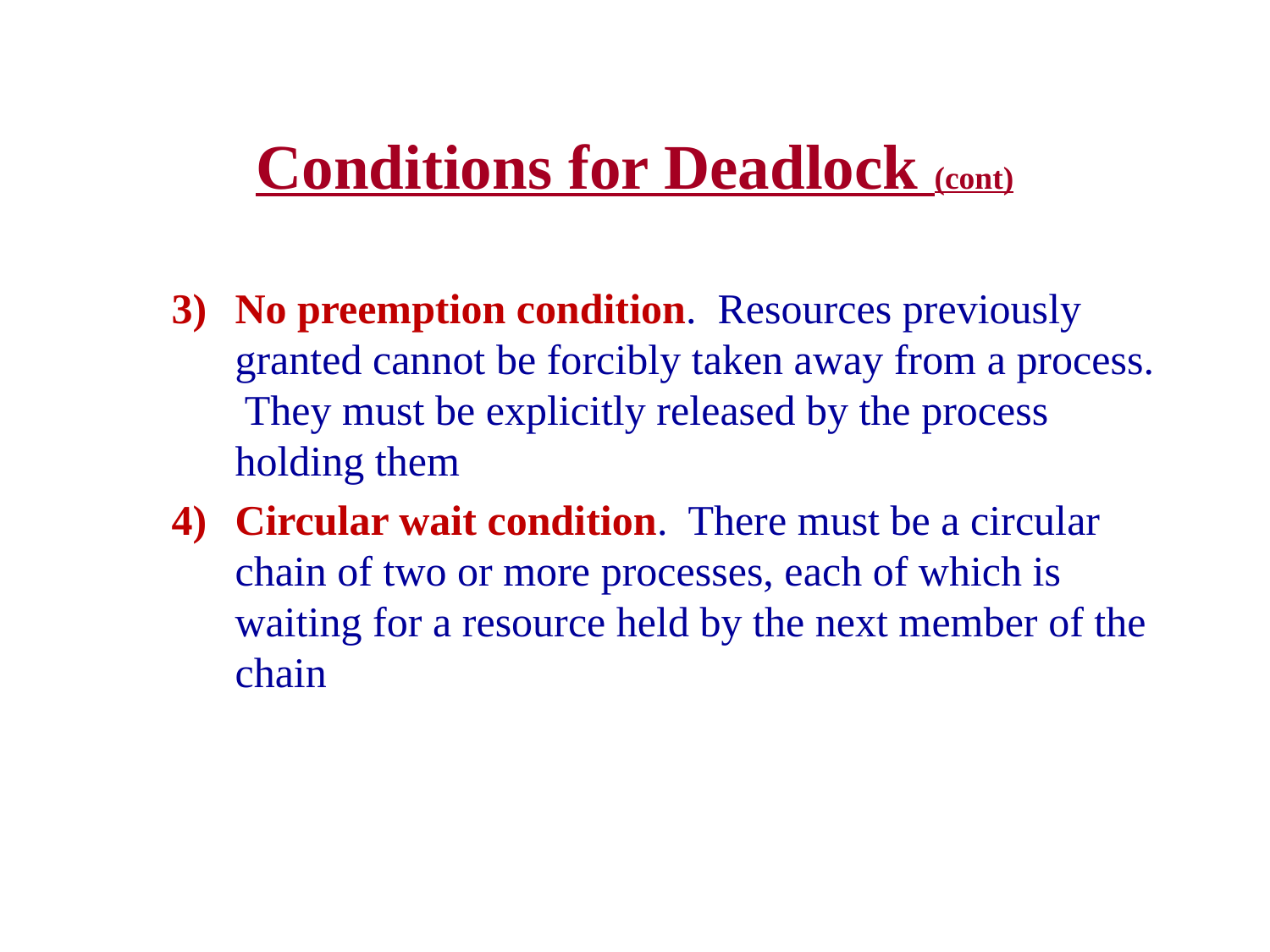

# Conditions for Deadlock (cont)
No preemption condition.  Resources previously granted cannot be forcibly taken away from a process.  They must be explicitly released by the process holding them
Circular wait condition.  There must be a circular chain of two or more processes, each of which is waiting for a resource held by the next member of the chain